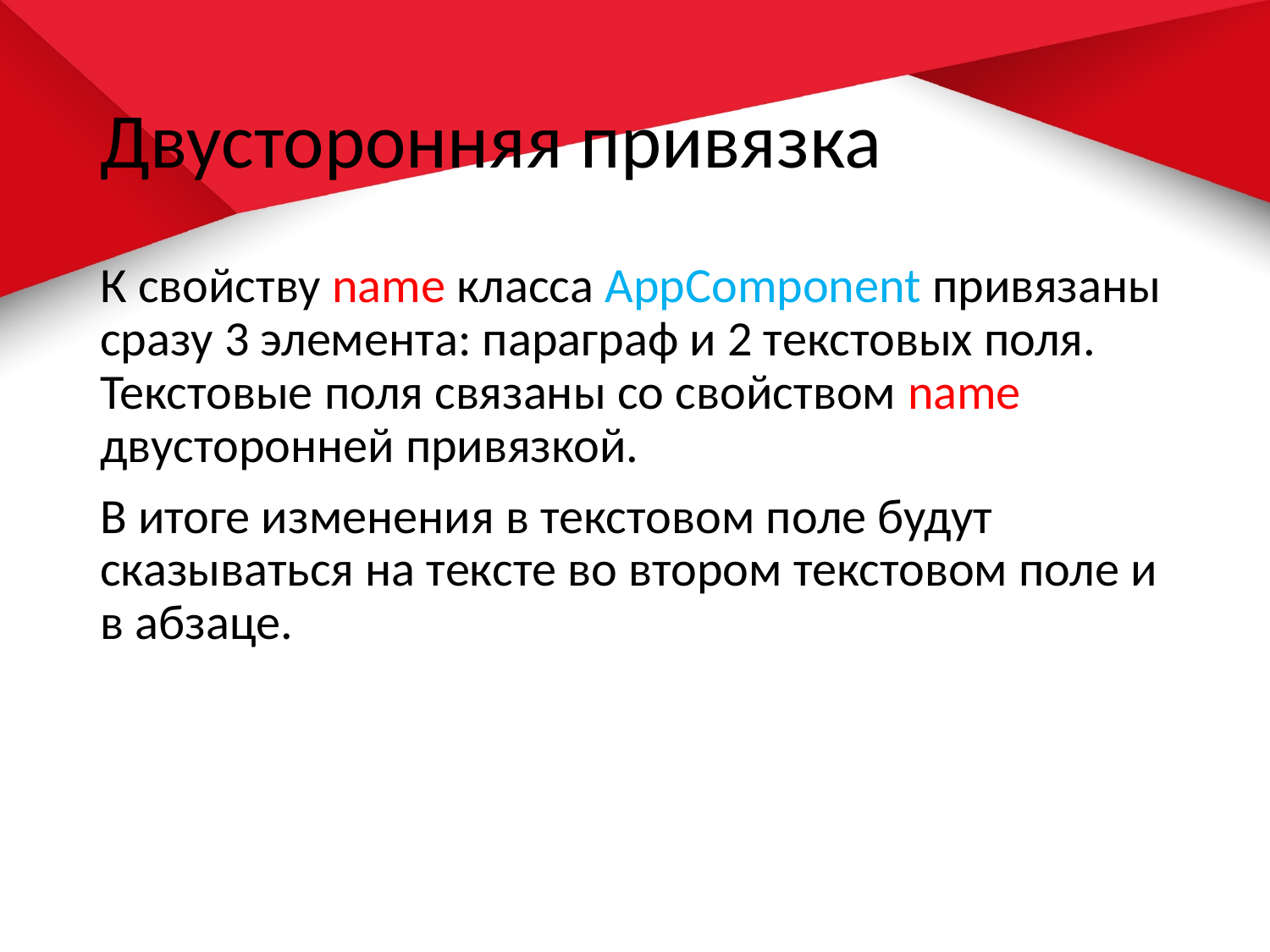

# Двусторонняя привязка
К свойству name класса AppComponent привязаны сразу 3 элемента: параграф и 2 текстовых поля. Текстовые поля связаны со свойством name двусторонней привязкой.
В итоге изменения в текстовом поле будут сказываться на тексте во втором текстовом поле и в абзаце.